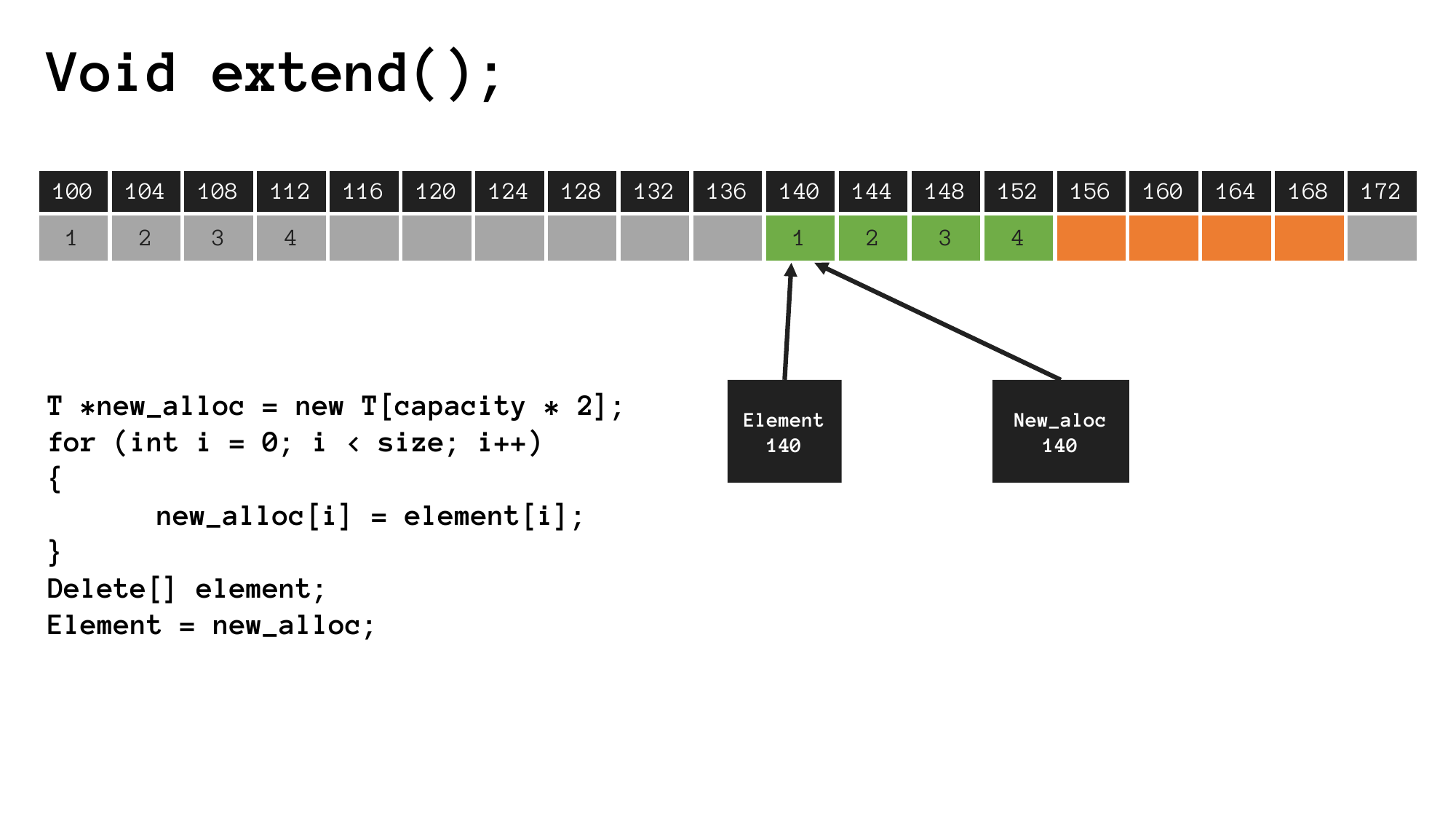

Void extend();
| 100 | 104 | 108 | 112 | 116 | 120 | 124 | 128 | 132 | 136 | 140 | 144 | 148 | 152 | 156 | 160 | 164 | 168 | 172 |
| --- | --- | --- | --- | --- | --- | --- | --- | --- | --- | --- | --- | --- | --- | --- | --- | --- | --- | --- |
| 1 | 2 | 3 | 4 |  |  |  |  |  |  | 1 | 2 | 3 | 4 |  |  |  |  |  |
T *new_alloc = new T[capacity * 2];
for (int i = 0; i < size; i++)
{
	new_alloc[i] = element[i];
}
Delete[] element;
Element = new_alloc;
Element
140
New_aloc
140